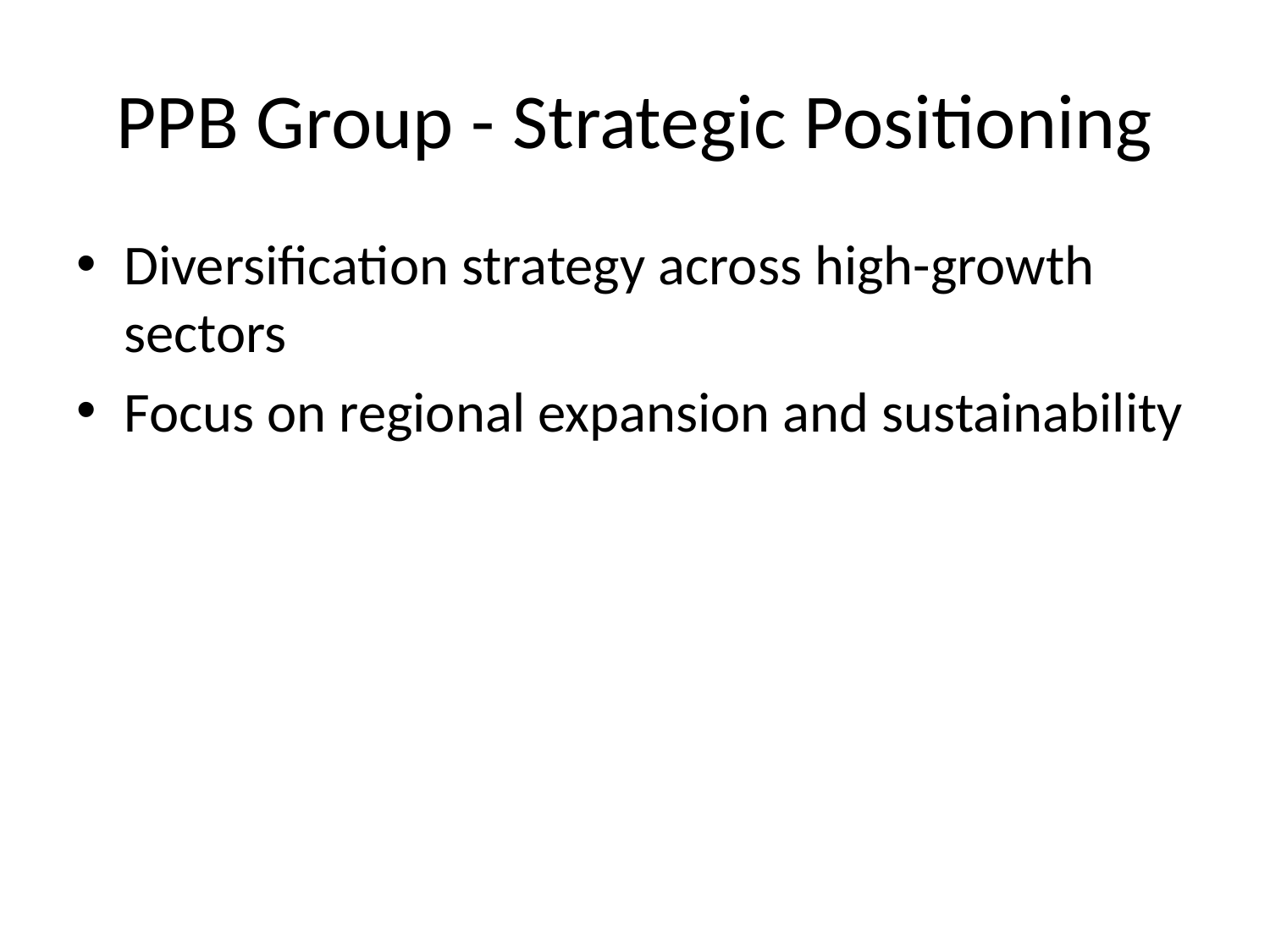

# PPB Group - Strategic Positioning
Diversification strategy across high-growth sectors
Focus on regional expansion and sustainability